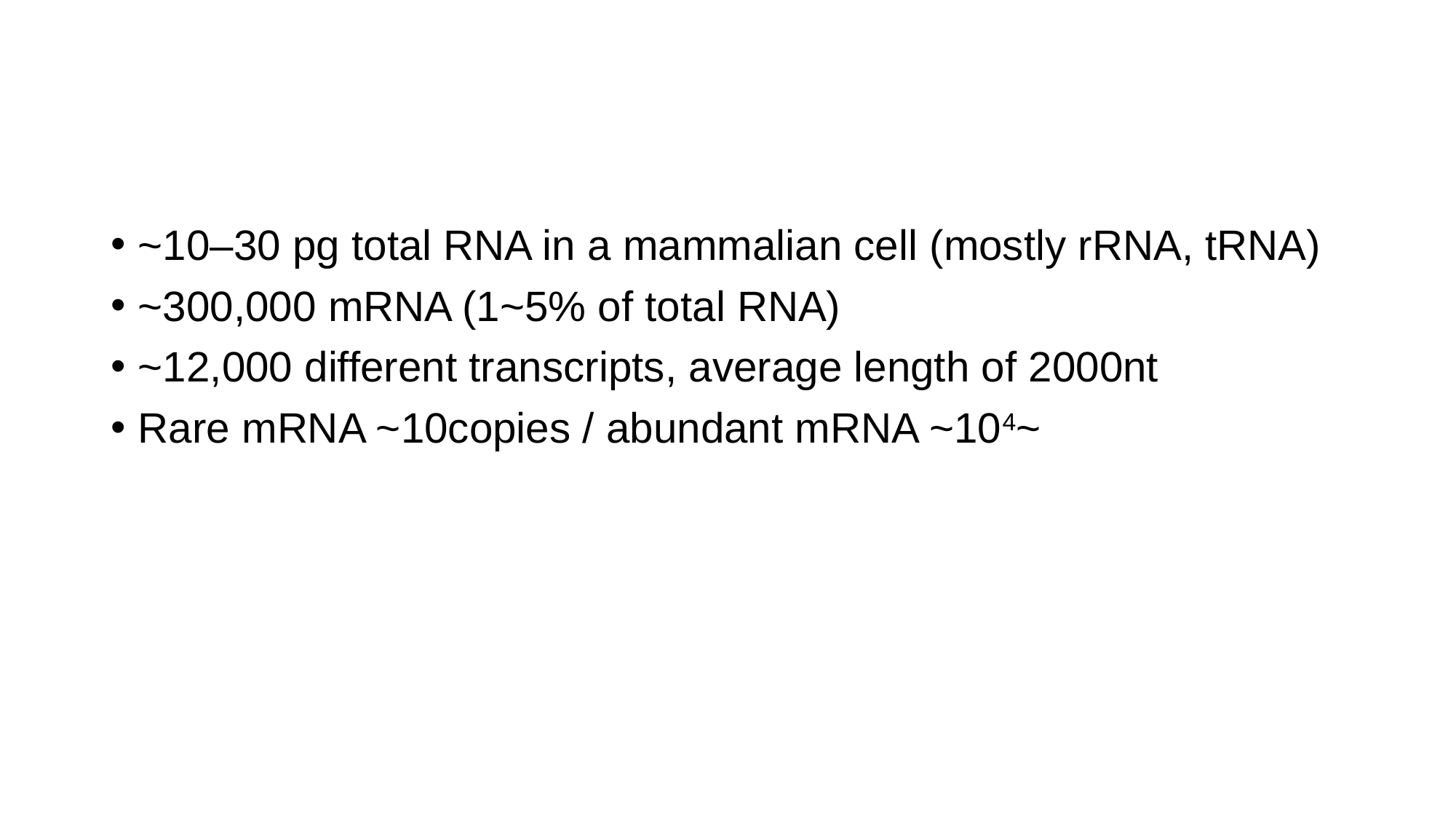

~10–30 pg total RNA in a mammalian cell (mostly rRNA, tRNA)
~300,000 mRNA (1~5% of total RNA)
~12,000 different transcripts, average length of 2000nt
Rare mRNA ~10copies / abundant mRNA ~104~

https://www.qiagen.com/kr/resources/faq?id=06a192c2-e72d-42e8-9b40-3171e1eb4cb8&lang=en